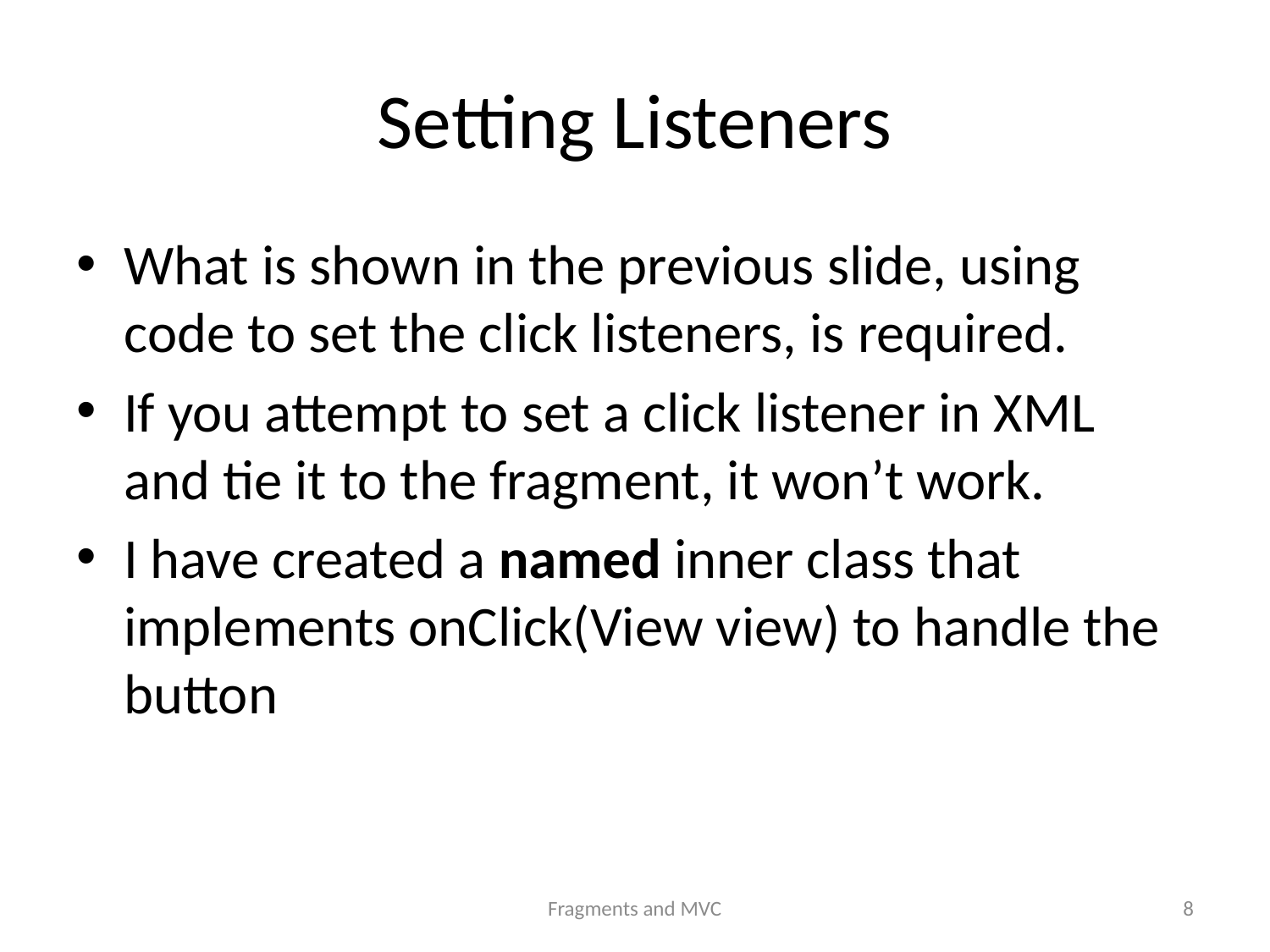

# Setting Listeners
What is shown in the previous slide, using code to set the click listeners, is required.
If you attempt to set a click listener in XML and tie it to the fragment, it won’t work.
I have created a named inner class that implements onClick(View view) to handle the button
Fragments and MVC
8